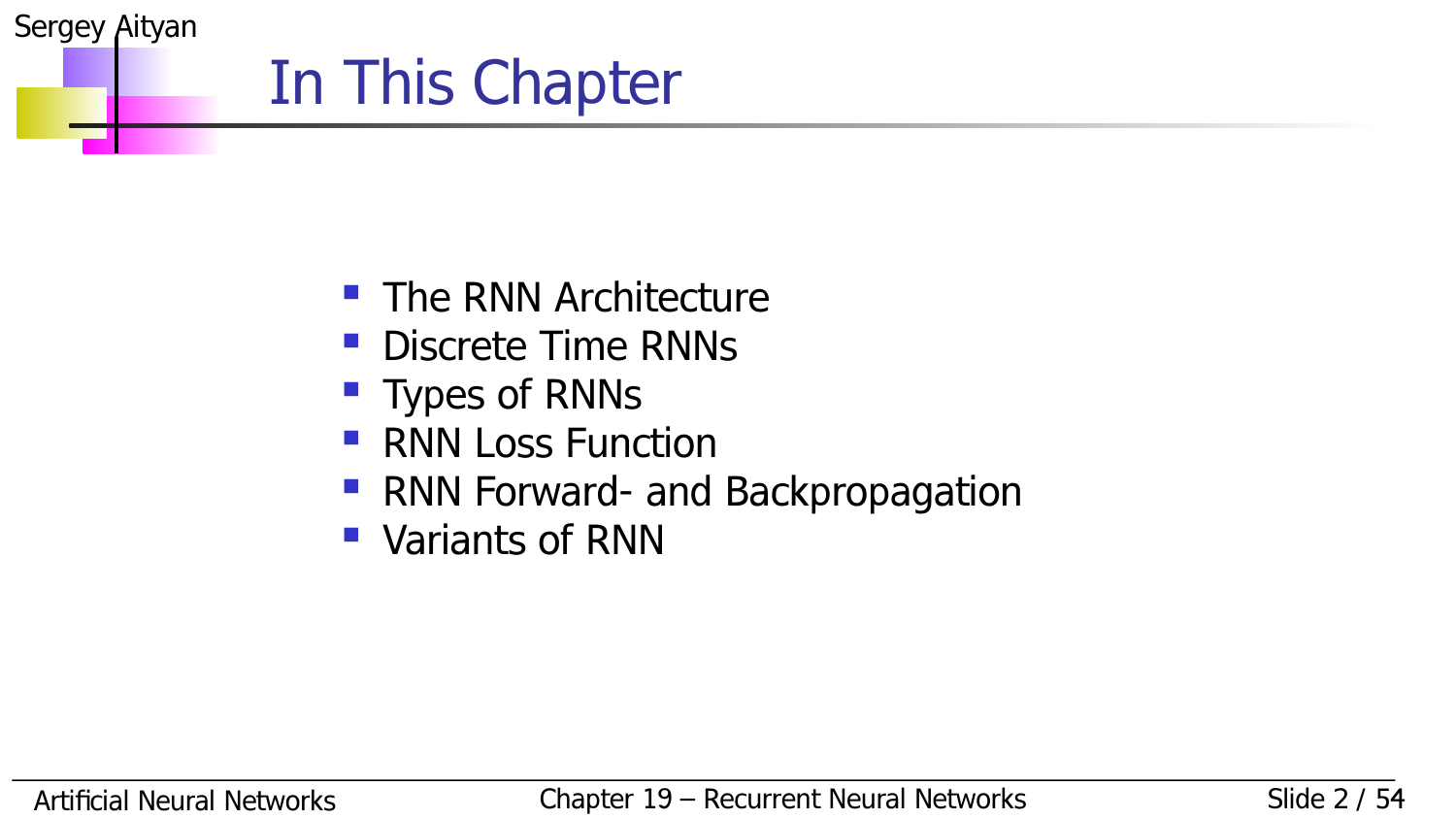

# In This Chapter
The RNN Architecture
Discrete Time RNNs
Types of RNNs
RNN Loss Function
RNN Forward- and Backpropagation
Variants of RNN